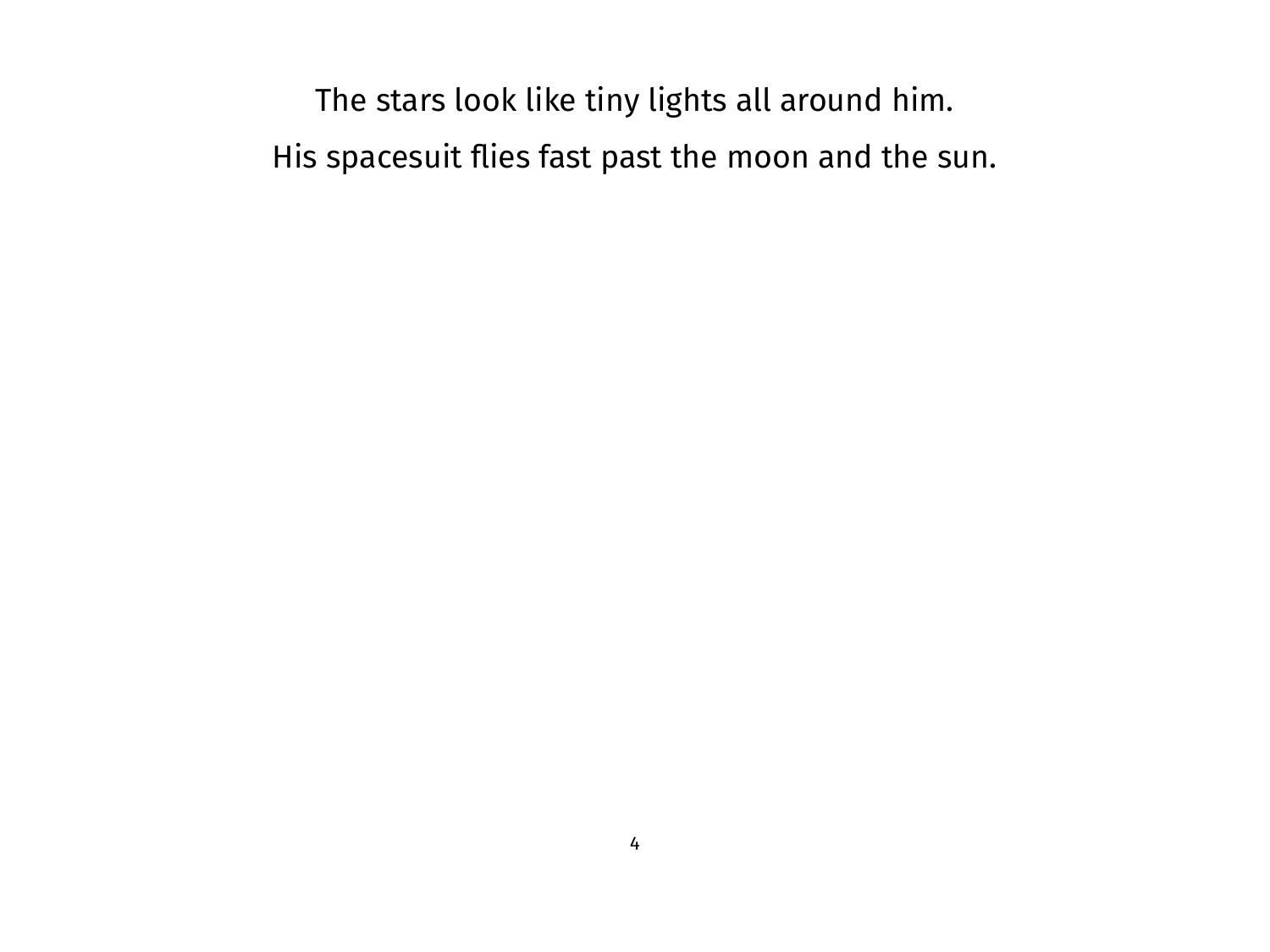

# The stars look like tiny lights all around him.
His spacesuit flies fast past the moon and the sun.
4